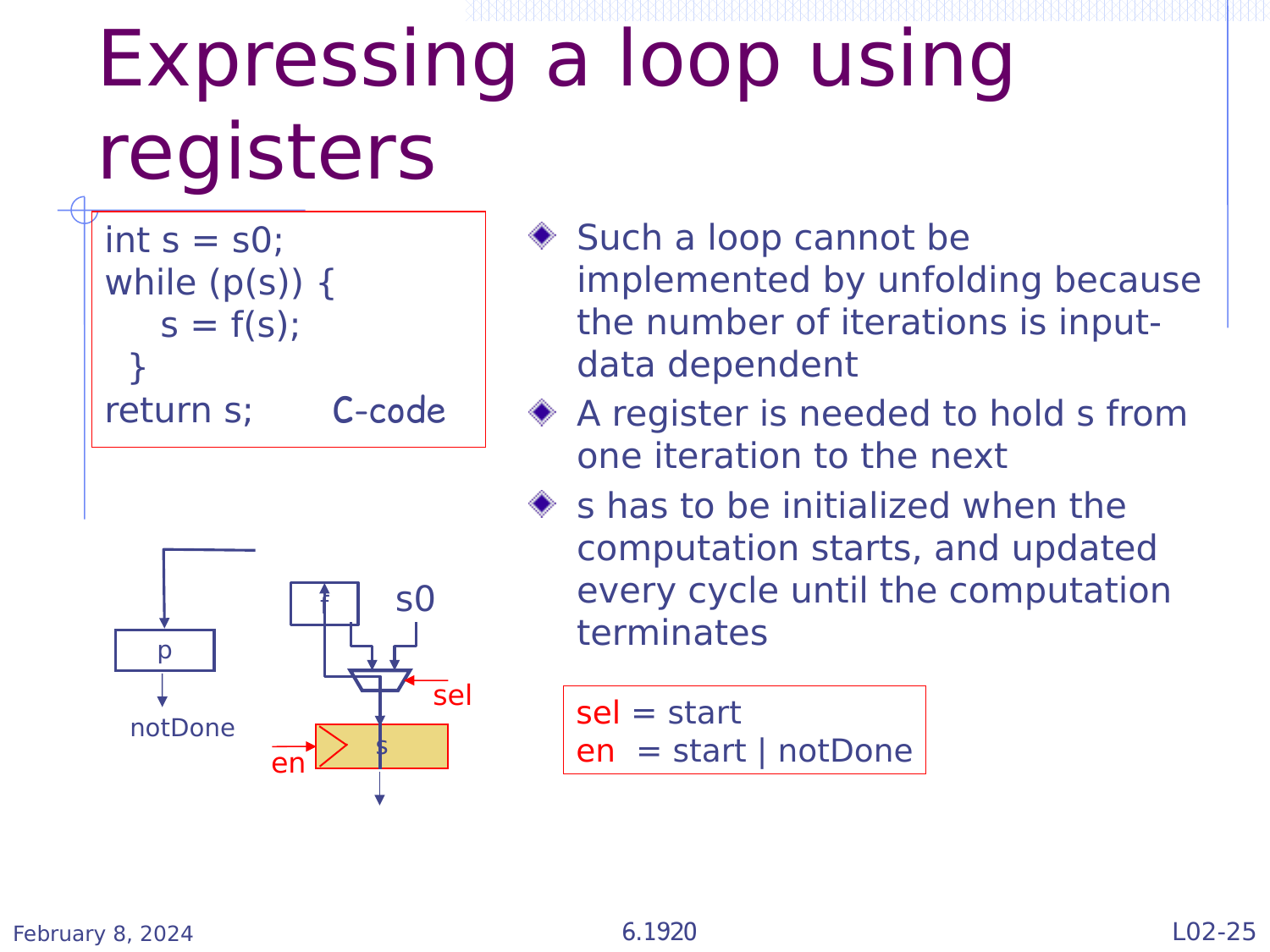

# Expressing a loop using registers
Such a loop cannot be implemented by unfolding because the number of iterations is input-data dependent
A register is needed to hold s from one iteration to the next
s has to be initialized when the computation starts, and updated every cycle until the computation terminates

int s = s0;
while (p(s)) {
     s = f(s);     
  }
return s;       C-code

s0
f

p
sel
notDone
en
sel = start
en  = start | notDone
s
February 8, 2024
6.1920
L02-25